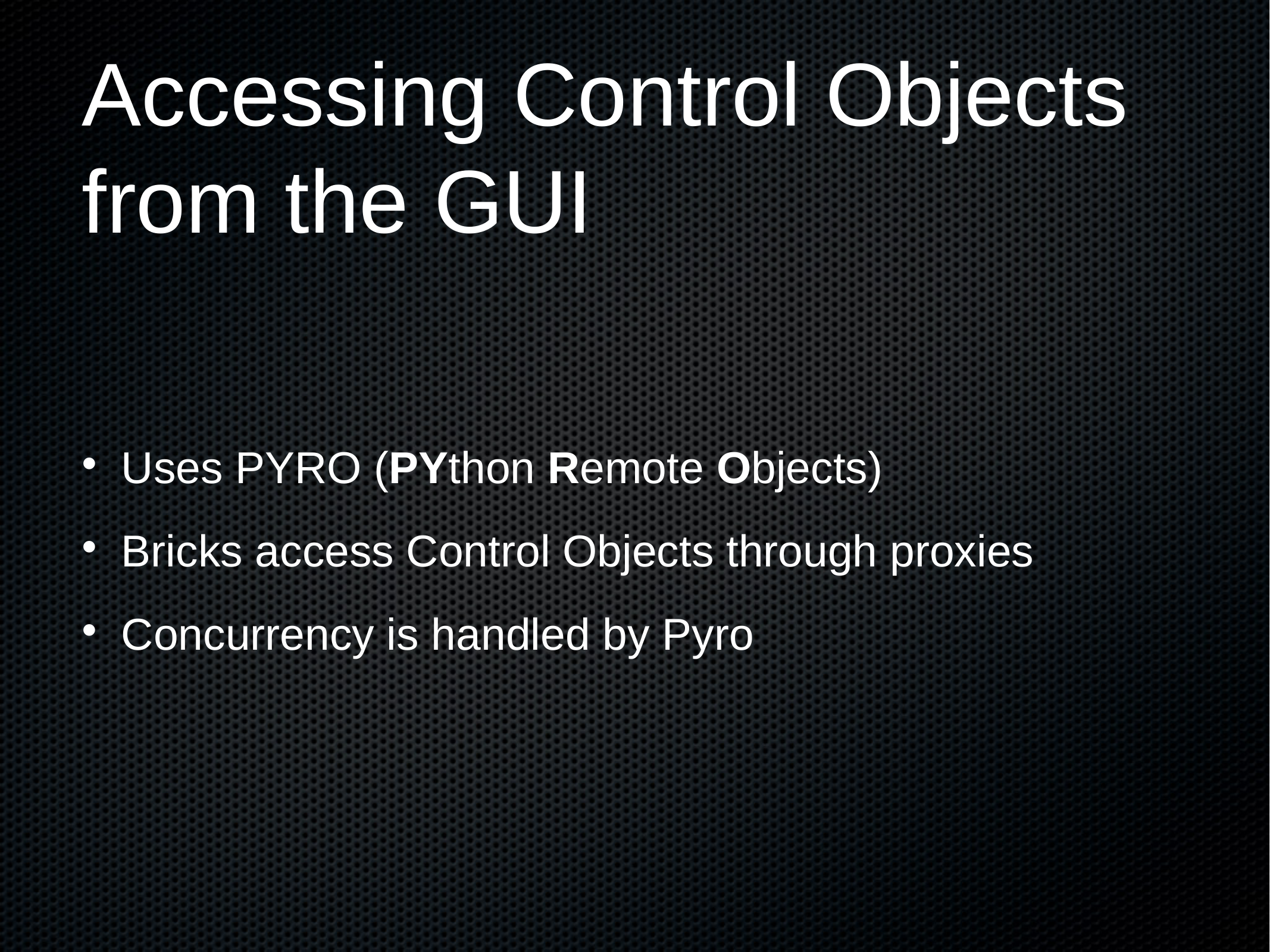

Accessing Control Objects from the GUI
Uses PYRO (PYthon Remote Objects)
Bricks access Control Objects through proxies
Concurrency is handled by Pyro